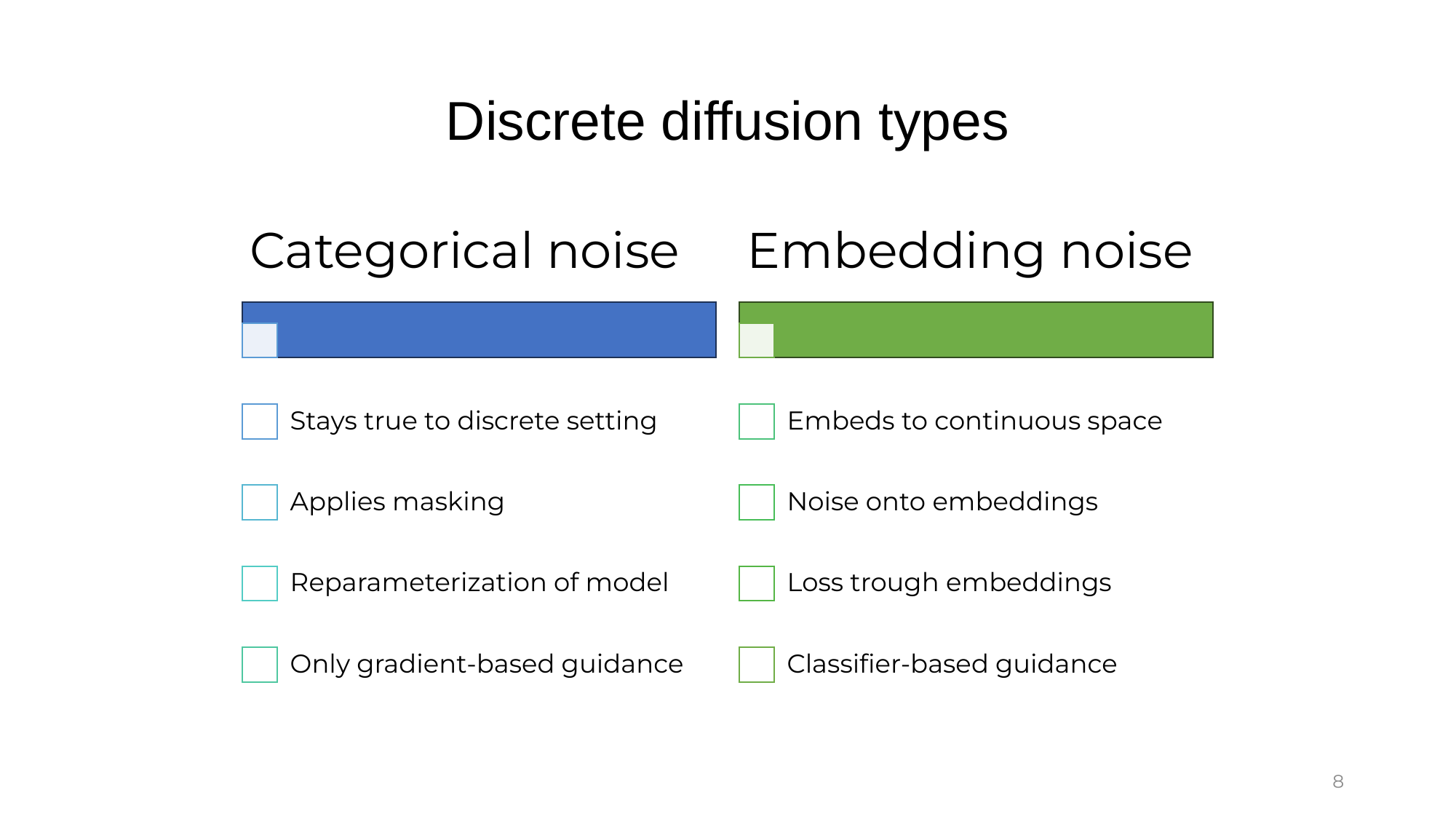

# Discrete diffusion types
Categorical noise
Stays true to discrete setting
Applies masking
Reparameterization of model
Only gradient-based guidance
Embedding noise
Embeds to continuous space
Noise onto embeddings
Loss trough embeddings
Classifier-based guidance
8